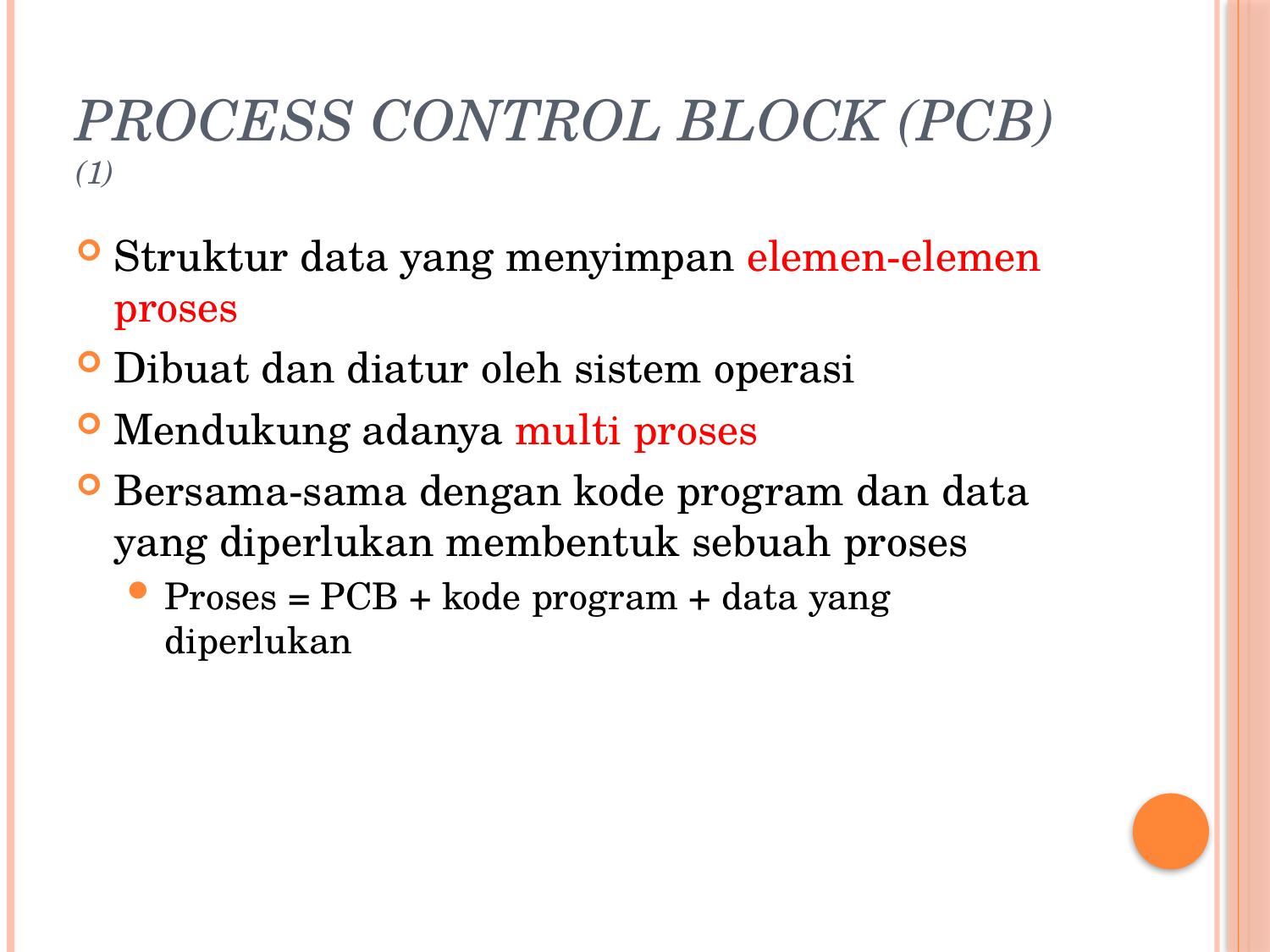

# Process Control Block (PCB) (1)
Struktur data yang menyimpan elemen-elemen proses
Dibuat dan diatur oleh sistem operasi
Mendukung adanya multi proses
Bersama-sama dengan kode program dan data yang diperlukan membentuk sebuah proses
Proses = PCB + kode program + data yang diperlukan